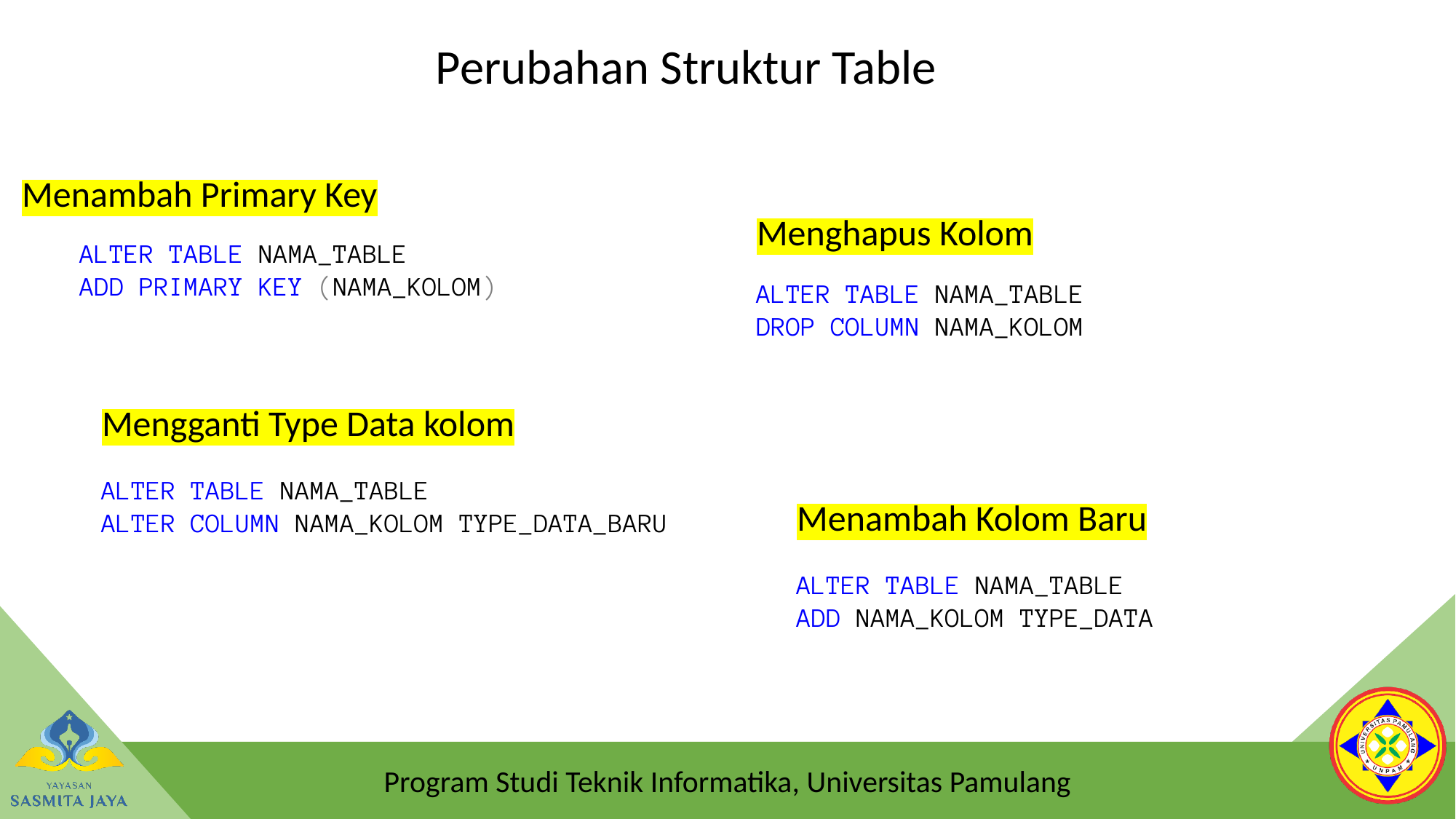

# Perubahan Struktur Table
Menambah Primary Key
Menghapus Kolom
ALTER TABLE NAMA_TABLE
ADD PRIMARY KEY (NAMA_KOLOM)
ALTER TABLE NAMA_TABLE
DROP COLUMN NAMA_KOLOM
Mengganti Type Data kolom
Menambah Kolom Baru
ALTER TABLE NAMA_TABLE
ALTER COLUMN NAMA_KOLOM TYPE_DATA_BARU
ALTER TABLE NAMA_TABLE
ADD NAMA_KOLOM TYPE_DATA